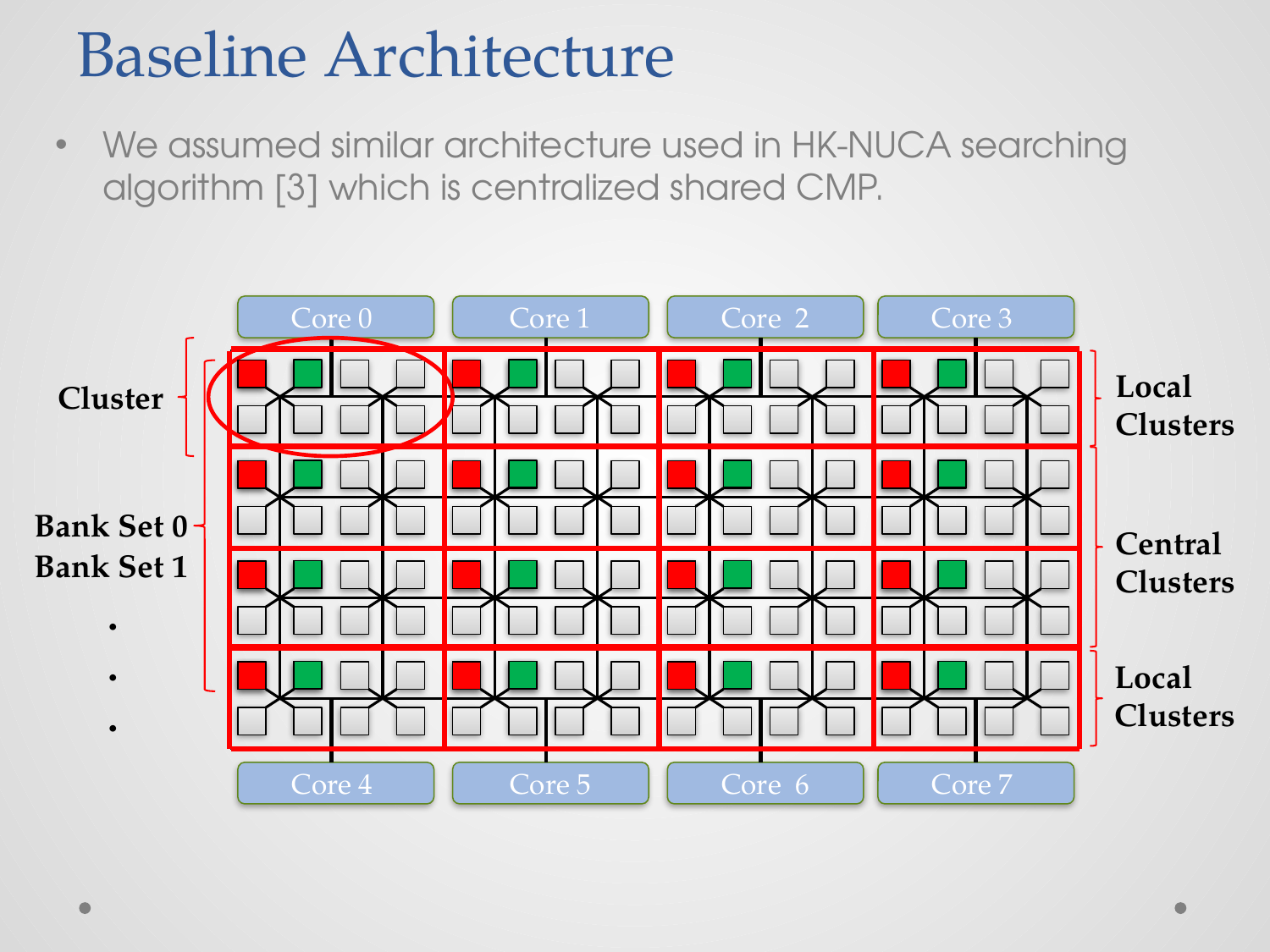

# Baseline Architecture
We assumed similar architecture used in HK-NUCA searching algorithm [3] which is centralized shared CMP.
Core 0
Core 1
Core  2
Core 3

Core 4
Core 5
Core  6
Core 7

Cluster

Local
Clusters
Local
Clusters

Central
Clusters
Bank Set 0
Bank Set 1
.
.
.